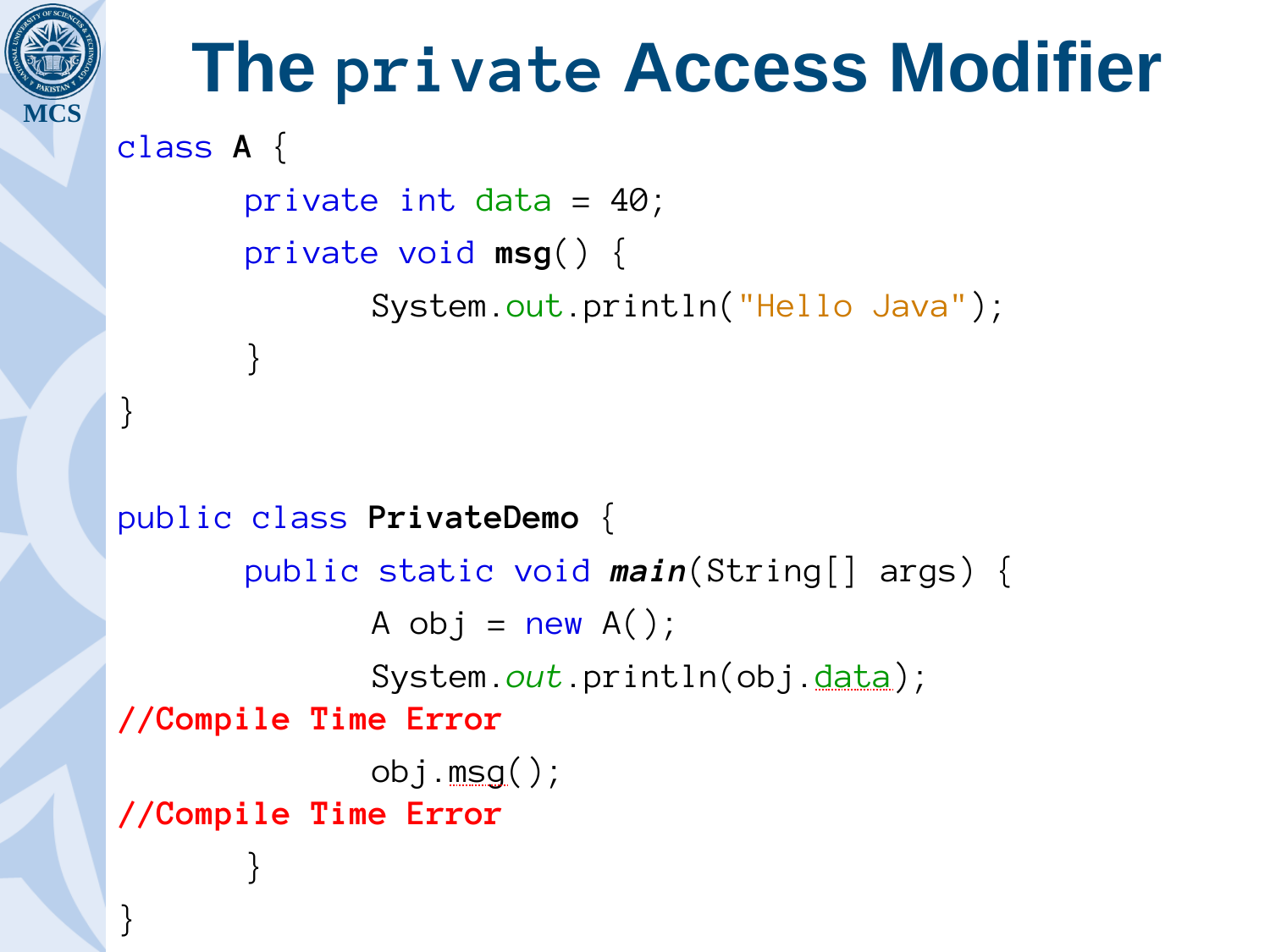

# The private Access Modifier
class A {
	private int data = 40;
	private void msg() {
		System.out.println("Hello Java");
	}
}

public class PrivateDemo {
	public static void main(String[] args) {
		A obj = new A();
		System.out.println(obj.data); //Compile Time Error
		obj.msg();                    //Compile Time Error
	}
}